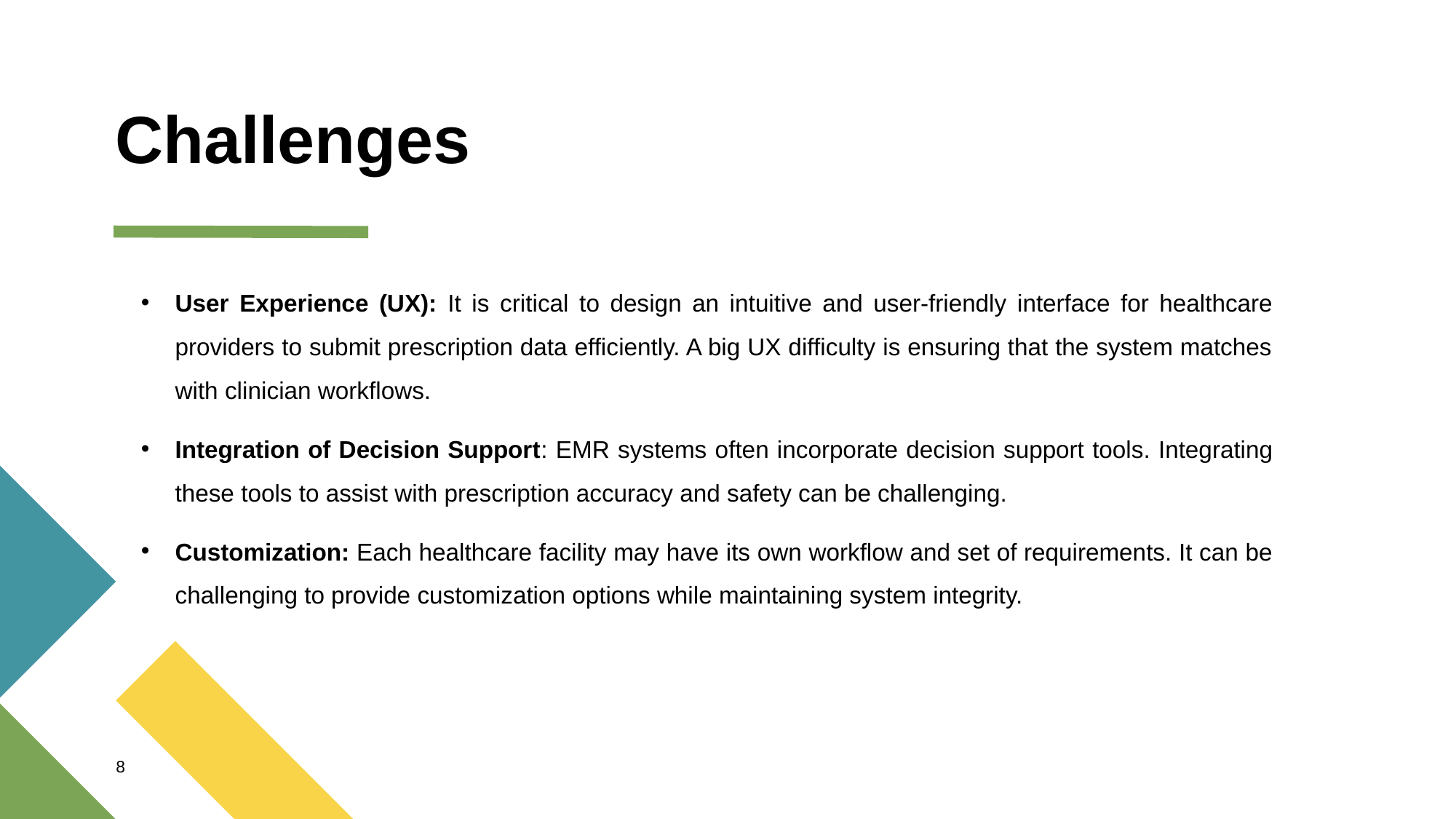

# Challenges
User Experience (UX): It is critical to design an intuitive and user-friendly interface for healthcare providers to submit prescription data efficiently. A big UX difficulty is ensuring that the system matches with clinician workflows.
Integration of Decision Support: EMR systems often incorporate decision support tools. Integrating these tools to assist with prescription accuracy and safety can be challenging.
Customization: Each healthcare facility may have its own workflow and set of requirements. It can be challenging to provide customization options while maintaining system integrity.

8